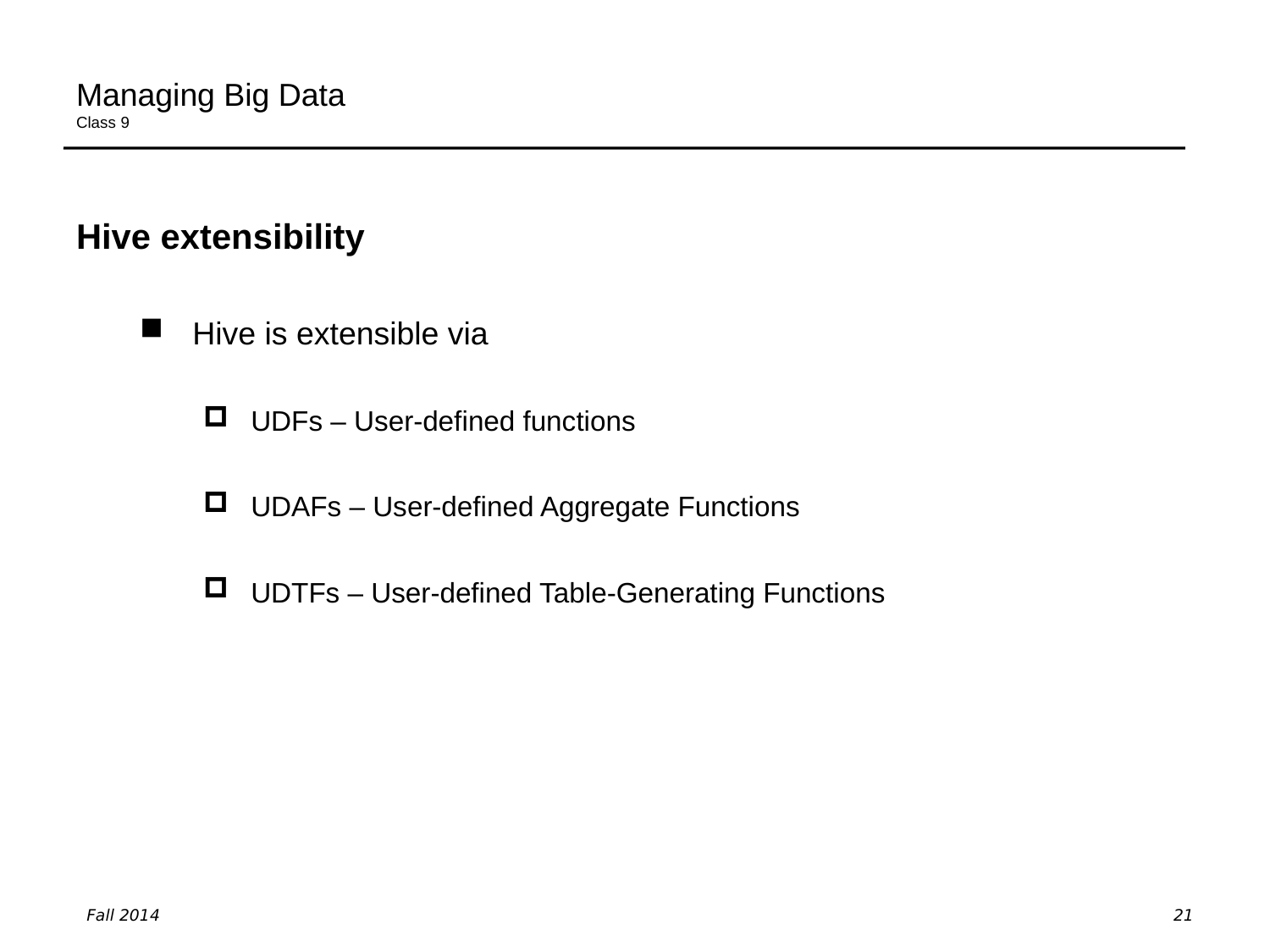

# Managing Big Data Class 9

Hive extensibility

Hive is extensible via

UDFs – User-defined functions

UDAFs – User-defined Aggregate Functions

UDTFs – User-defined Table-Generating Functions
21